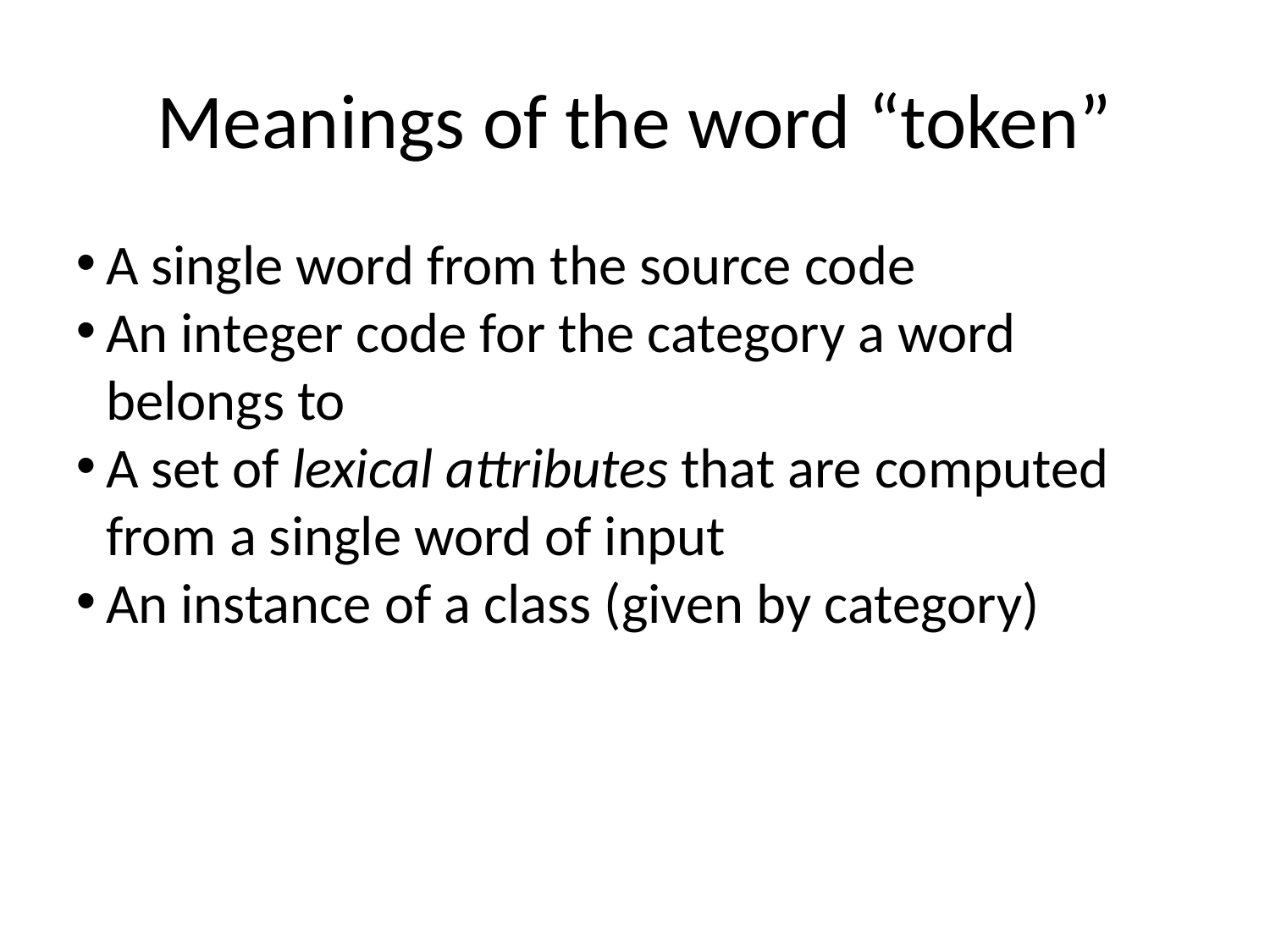

Meanings of the word “token”
A single word from the source code
An integer code for the category a word belongs to
A set of lexical attributes that are computed from a single word of input
An instance of a class (given by category)